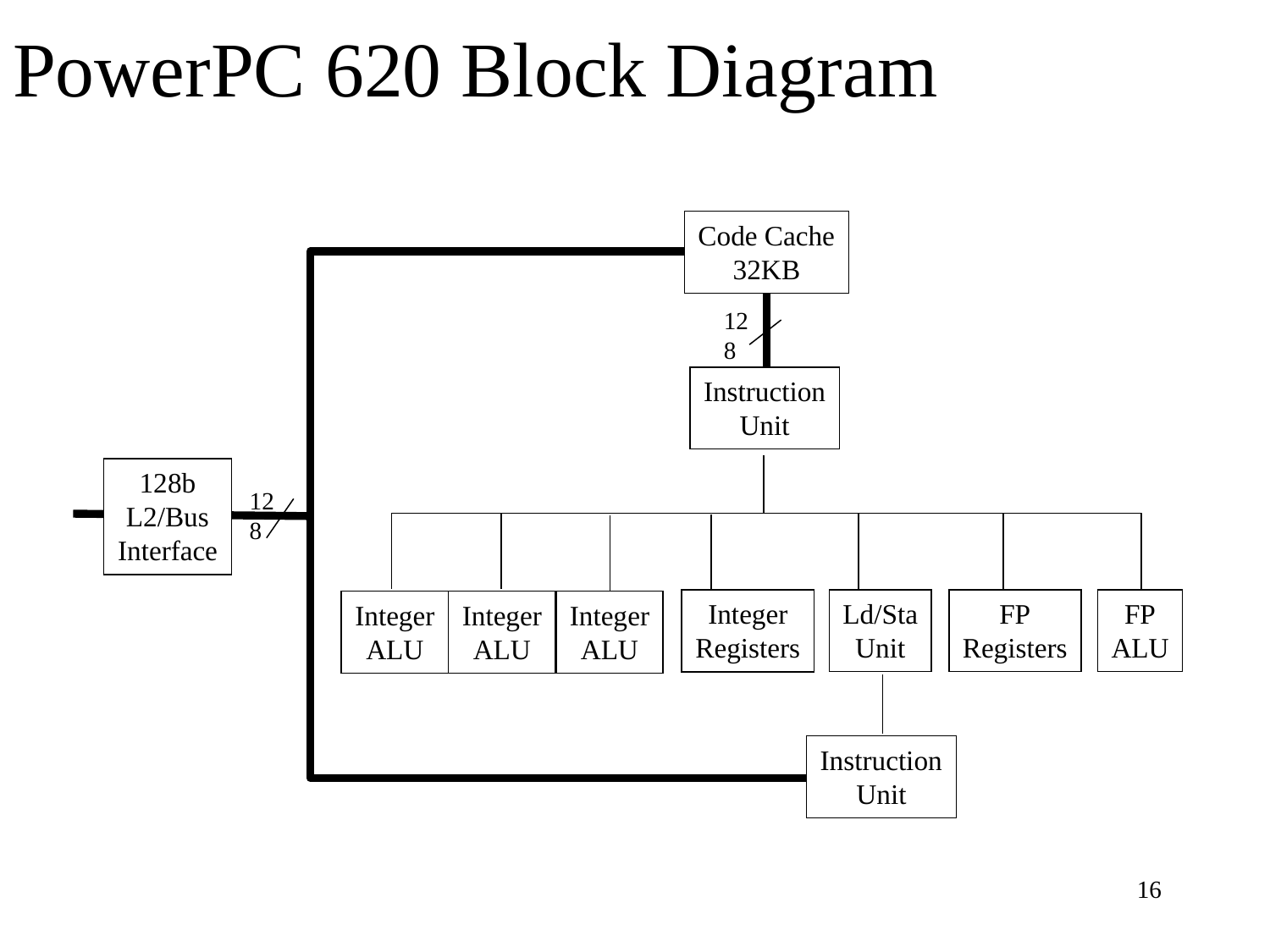

PowerPC 620 Block Diagram
Code Cache
32KB

128
Instruction
Unit
128b
L2/Bus
Interface
128

Ld/Sta
Unit
FP
Registers
FP
ALU
Integer
Registers
Integer
ALU
Integer
ALU
Integer
ALU
Instruction
Unit
16